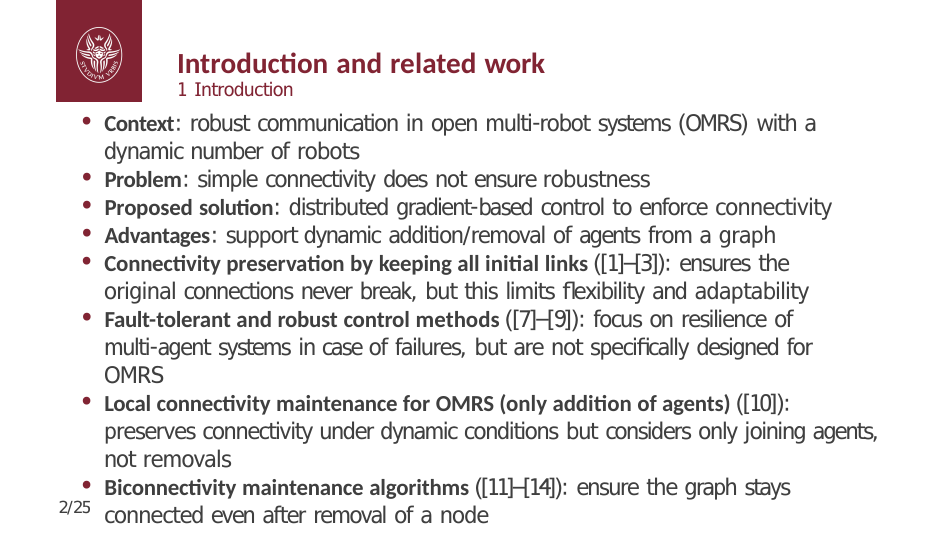

# Introduction and related work
1 Introduction
Context: robust communication in open multi-robot systems (OMRS) with a dynamic number of robots
Problem: simple connectivity does not ensure robustness
Proposed solution: distributed gradient-based control to enforce connectivity
Advantages: support dynamic addition/removal of agents from a graph
Connectivity preservation by keeping all initial links ([1]–[3]): ensures the original connections never break, but this limits flexibility and adaptability
Fault-tolerant and robust control methods ([7]–[9]): focus on resilience of
multi-agent systems in case of failures, but are not specifically designed for OMRS
Local connectivity maintenance for OMRS (only addition of agents) ([10]): preserves connectivity under dynamic conditions but considers only joining agents, not removals
Biconnectivity maintenance algorithms ([11]–[14]): ensure the graph stays connected even after removal of a node
2/25